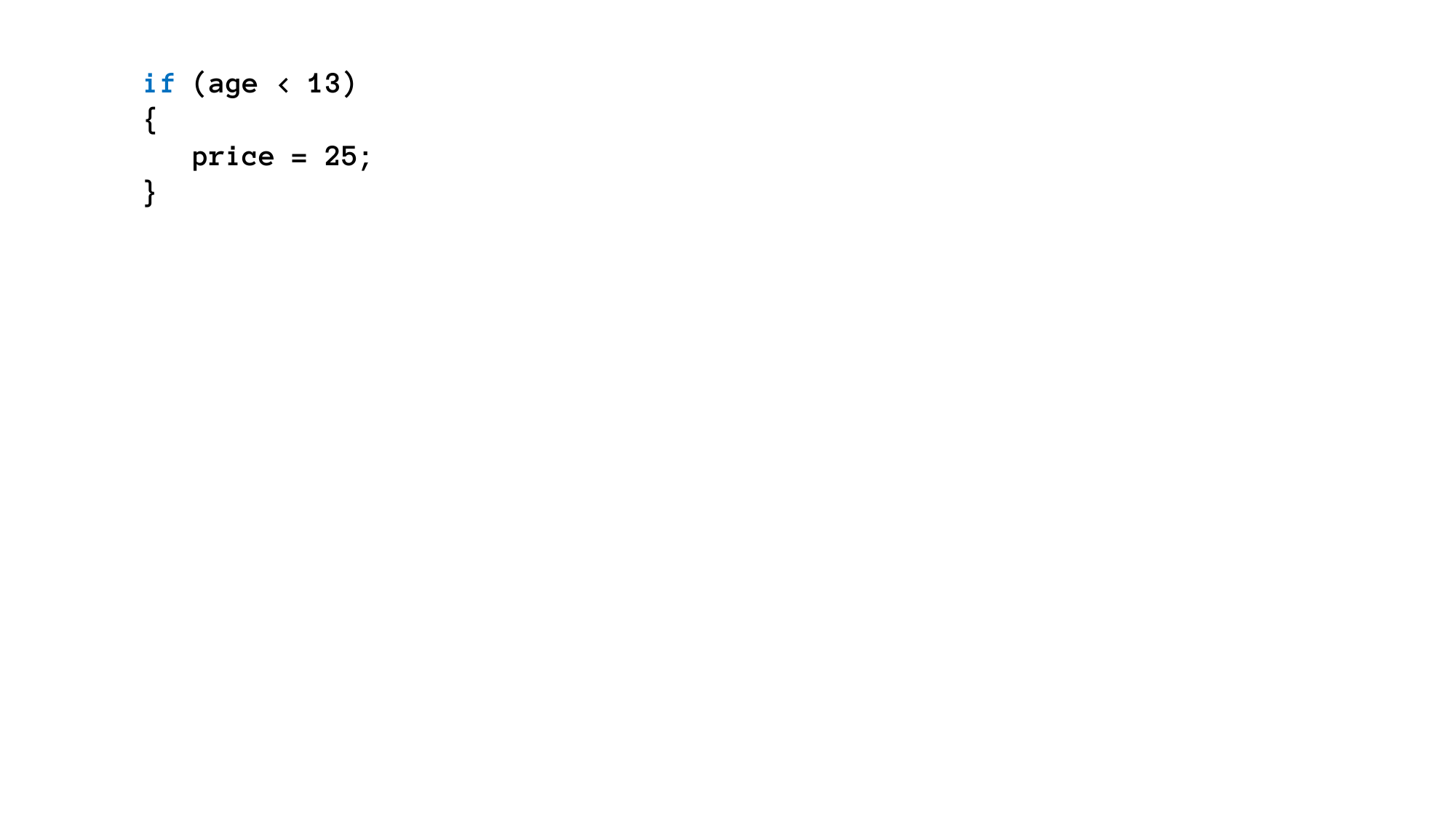

if (age < 13)
{
   price = 25;
}